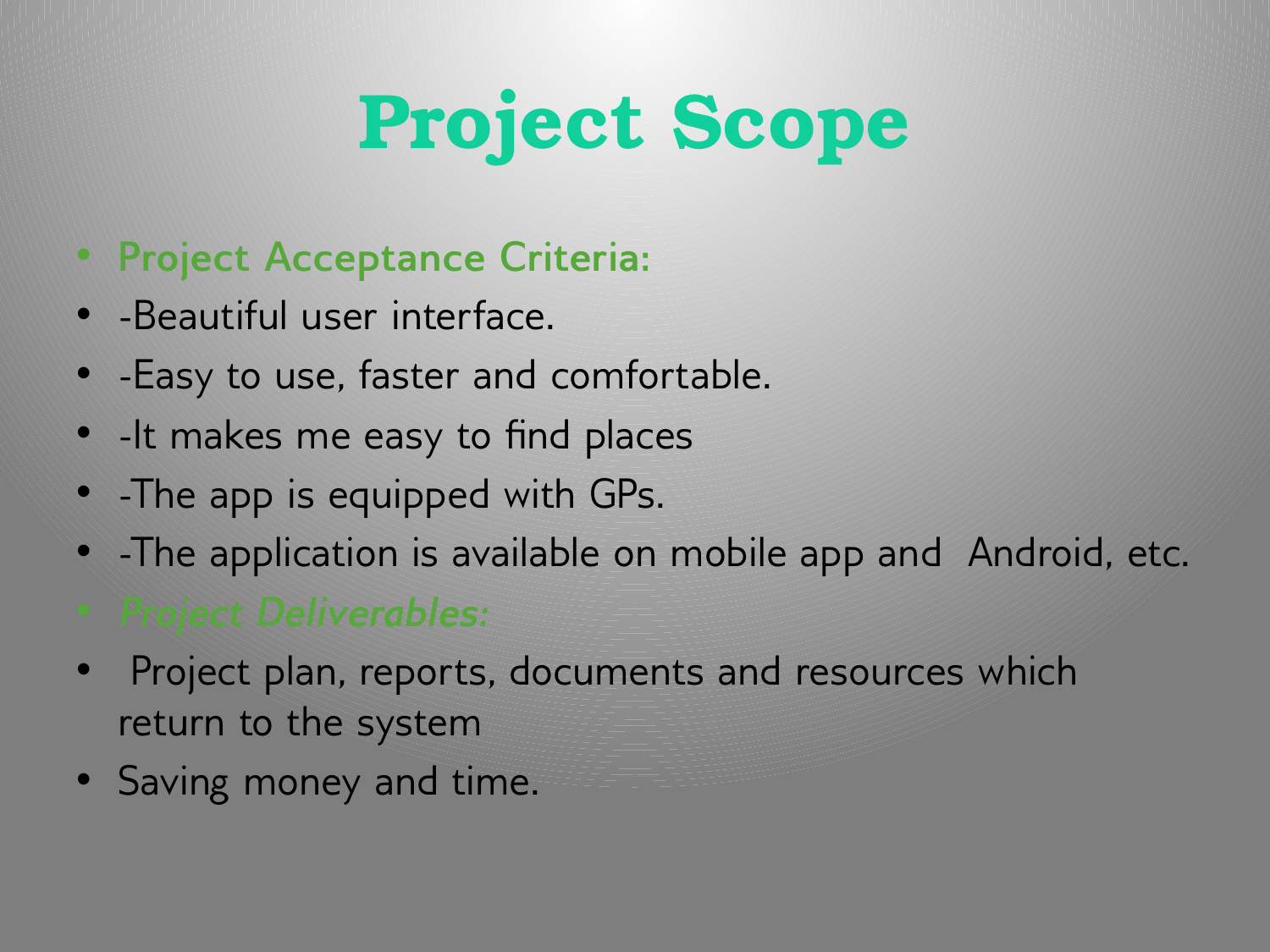

# Project Scope
Project Acceptance Criteria:
-Beautiful user interface.
-Easy to use, faster and comfortable.
-It makes me easy to find places
-The app is equipped with GPs.
-The application is available on mobile app and  Android, etc.
Project Deliverables:
 Project plan, reports, documents and resources which return to the system
Saving money and time.